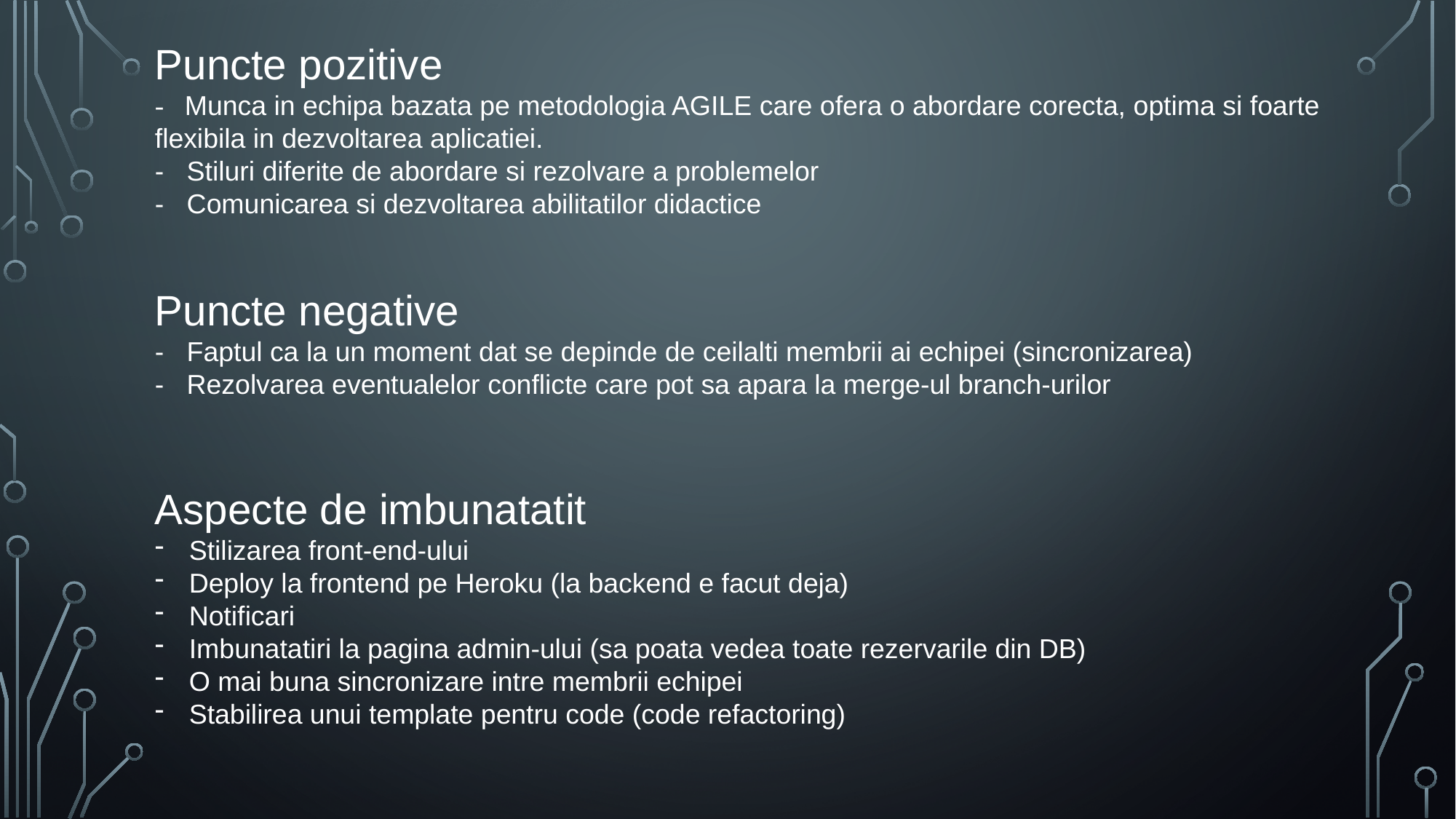

Puncte pozitive
-   Munca in echipa bazata pe metodologia AGILE care ofera o abordare corecta, optima si foarte flexibila in dezvoltarea aplicatiei.
-   Stiluri diferite de abordare si rezolvare a problemelor
-   Comunicarea si dezvoltarea abilitatilor didactice

Puncte negative
-   Faptul ca la un moment dat se depinde de ceilalti membrii ai echipei (sincronizarea)
-   Rezolvarea eventualelor conflicte care pot sa apara la merge-ul branch-urilor

Aspecte de imbunatatit
Stilizarea front-end-ului
Deploy la frontend pe Heroku (la backend e facut deja)
Notificari
Imbunatatiri la pagina admin-ului (sa poata vedea toate rezervarile din DB)
O mai buna sincronizare intre membrii echipei
Stabilirea unui template pentru code (code refactoring)